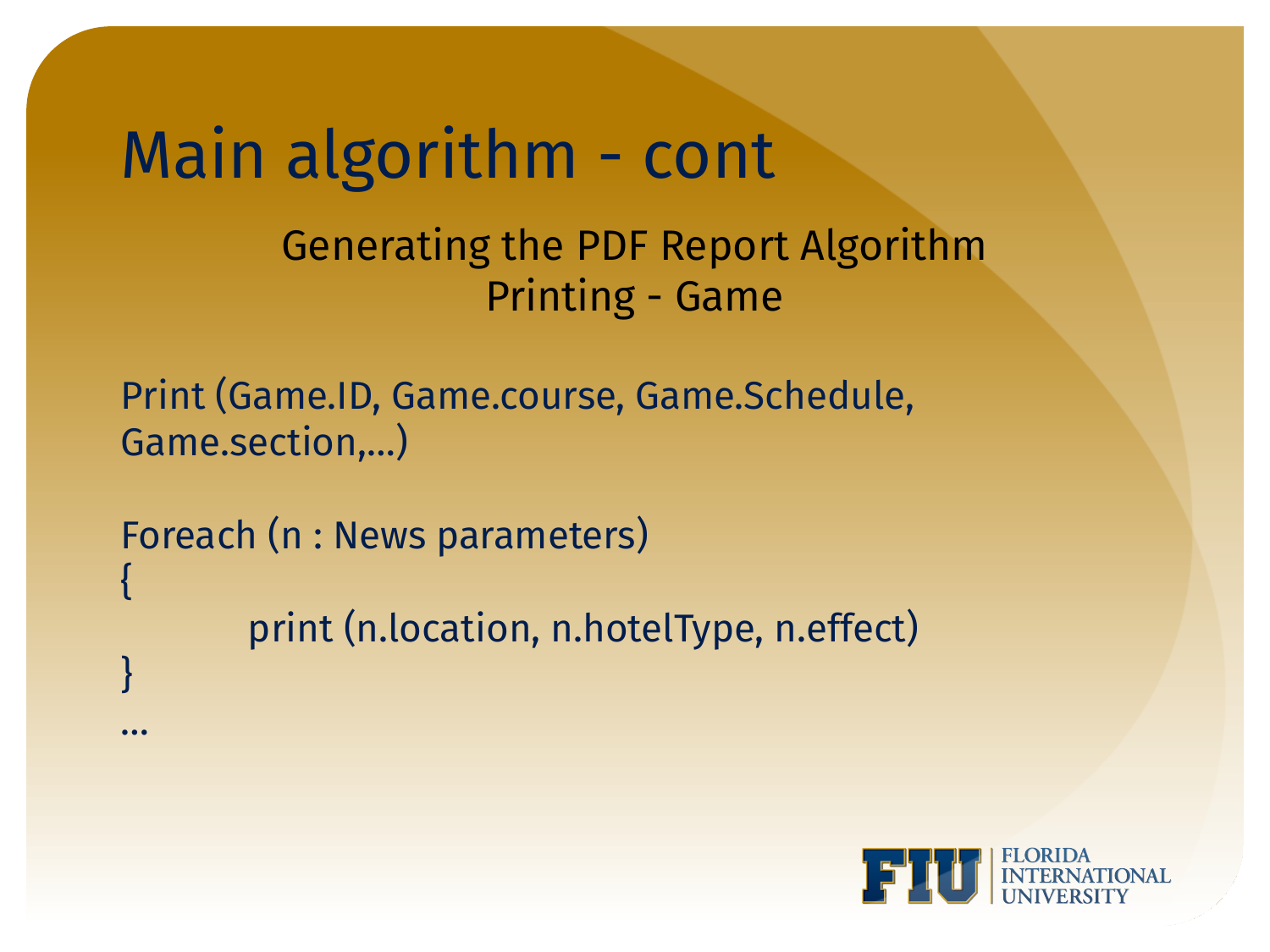

# Main algorithm - cont
Generating the PDF Report Algorithm
Printing - Game
Print (Game.ID, Game.course, Game.Schedule, Game.section,…)

Foreach (n : News parameters)
{
	print (n.location, n.hotelType, n.effect)
}
…